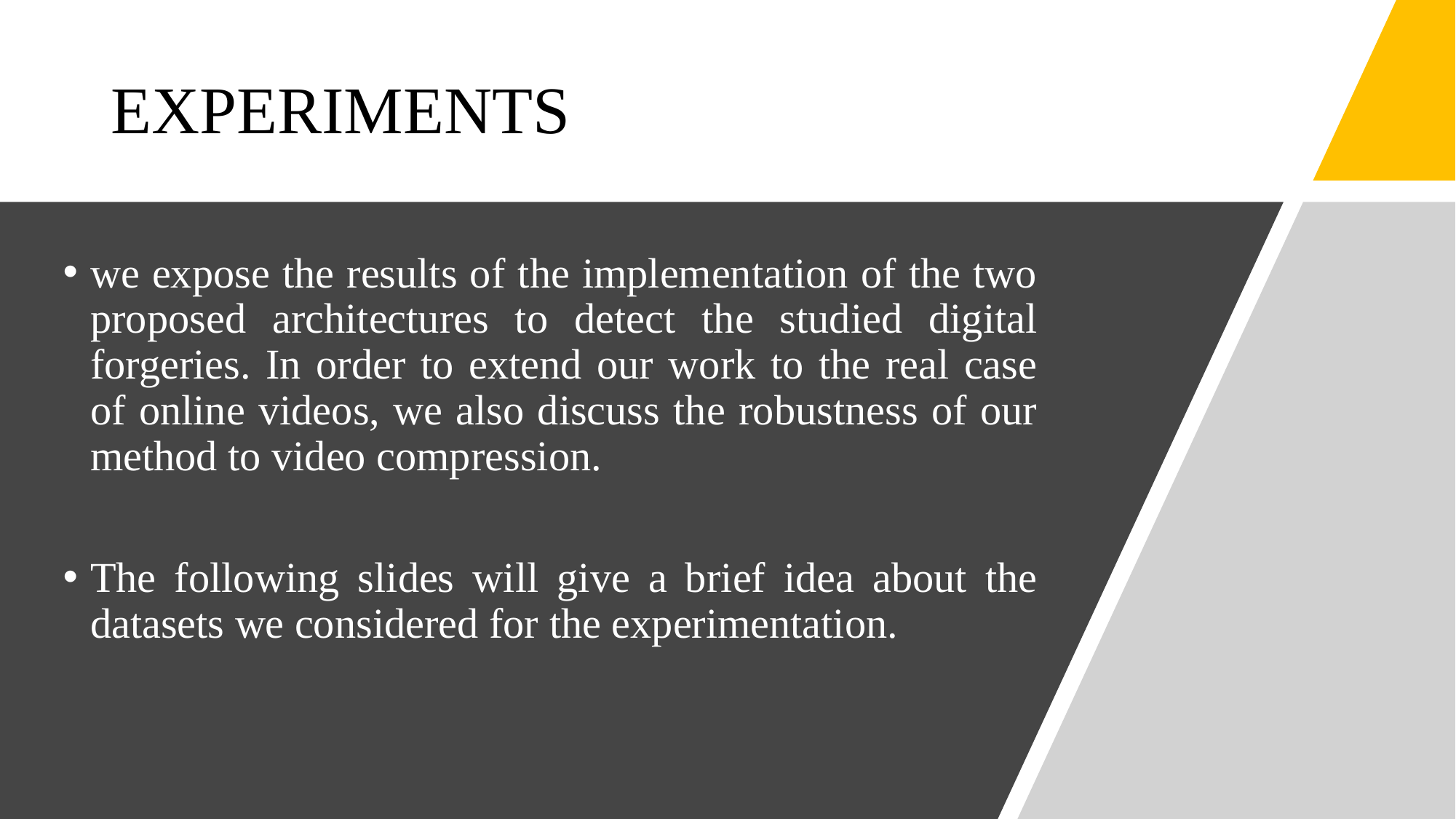

# EXPERIMENTS

we expose the results of the implementation of the two proposed architectures to detect the studied digital forgeries. In order to extend our work to the real case of online videos, we also discuss the robustness of our method to video compression.

The following slides will give a brief idea about the datasets we considered for the experimentation.